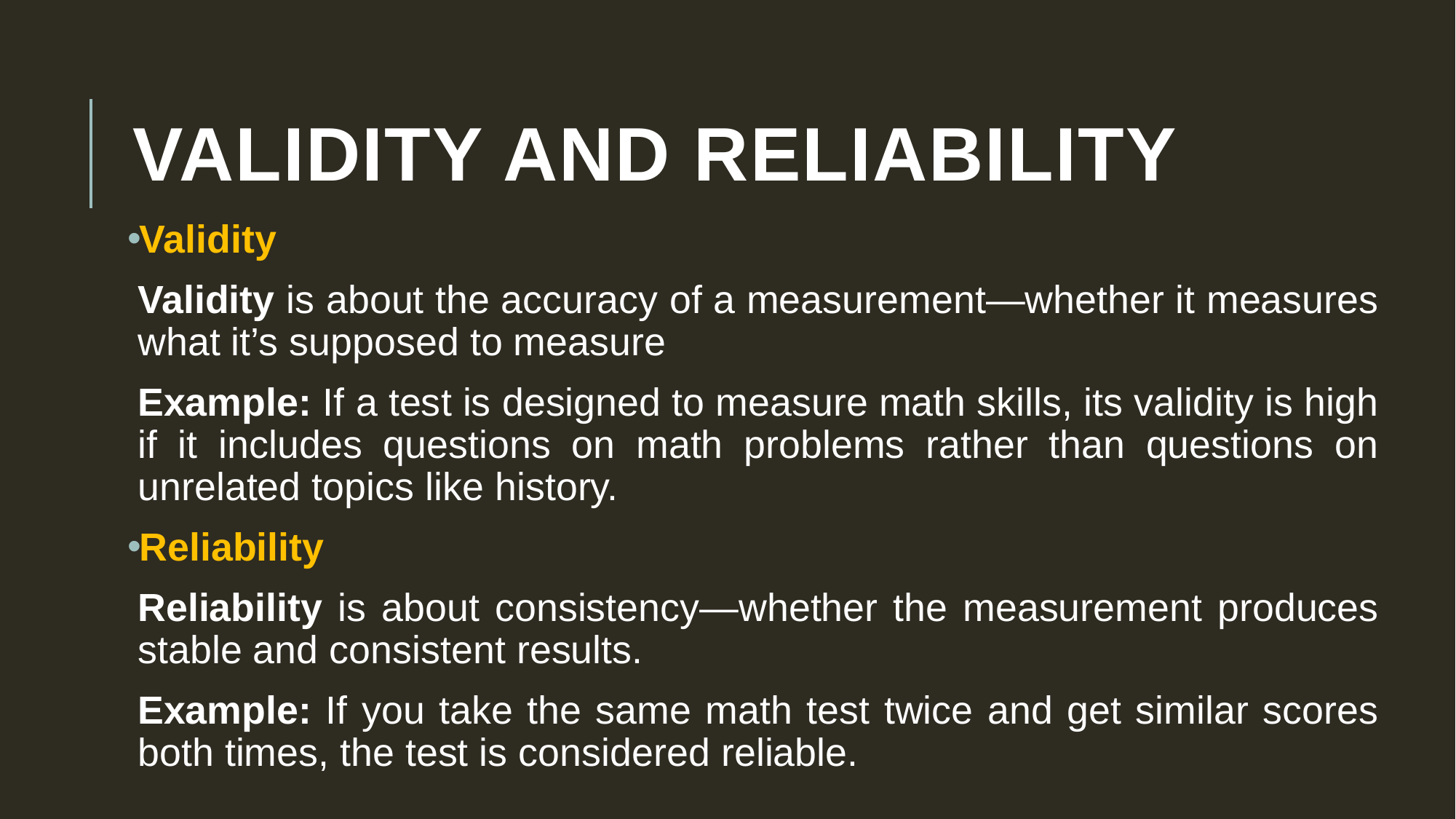

# Validity and reliability
Validity
Validity is about the accuracy of a measurement—whether it measures what it’s supposed to measure
Example: If a test is designed to measure math skills, its validity is high if it includes questions on math problems rather than questions on unrelated topics like history.
Reliability
Reliability is about consistency—whether the measurement produces stable and consistent results.
Example: If you take the same math test twice and get similar scores both times, the test is considered reliable.